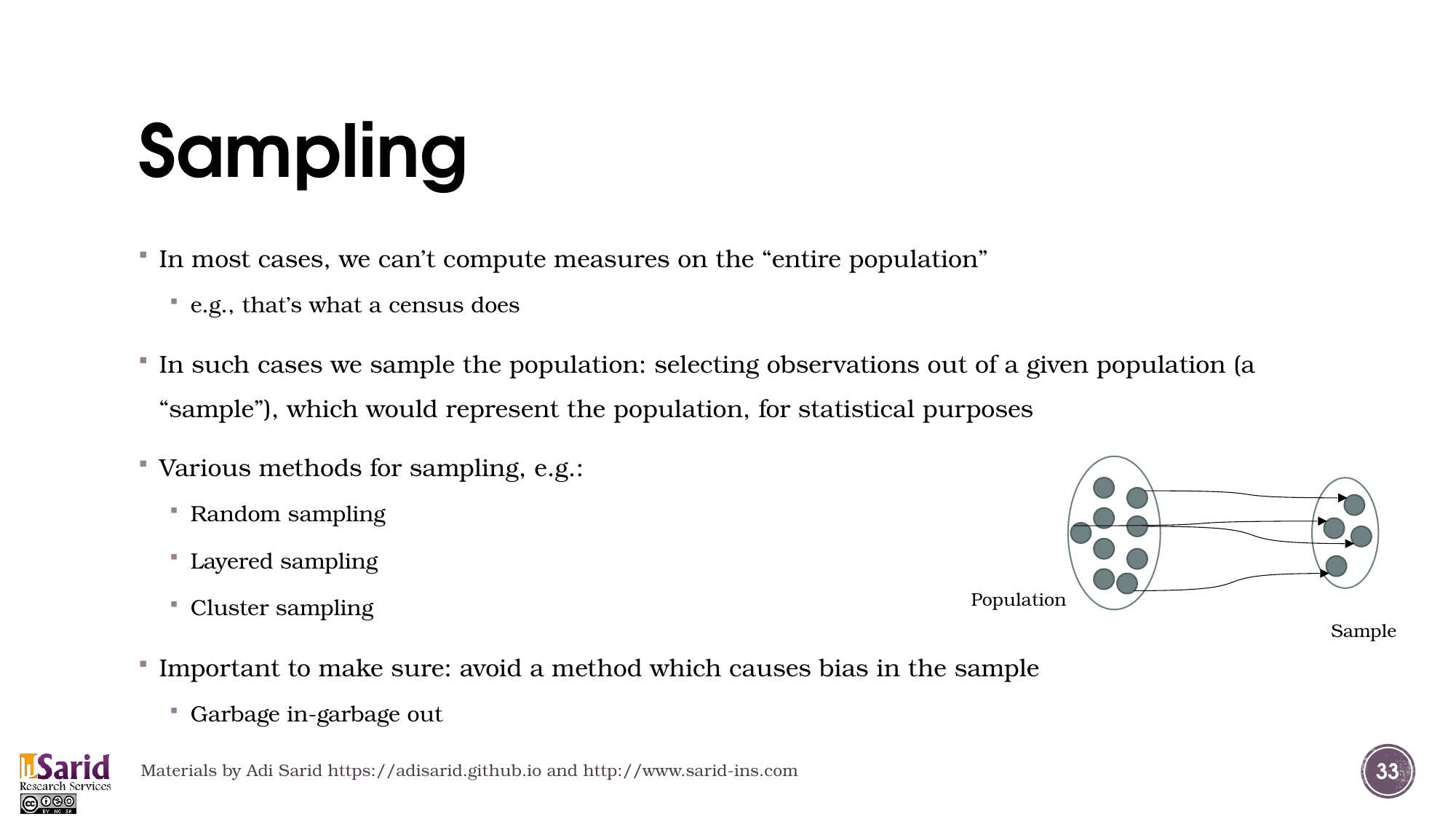

# Sampling
In most cases, we can’t compute measures on the “entire population”
e.g., that’s what a census does
In such cases we sample the population: selecting observations out of a given population (a “sample”), which would represent the population, for statistical purposes
Various methods for sampling, e.g.:
Random sampling
Layered sampling
Cluster sampling
Important to make sure: avoid a method which causes bias in the sample
Garbage in-garbage out

Population
Sample
Materials by Adi Sarid https://adisarid.github.io and http://www.sarid-ins.com
33